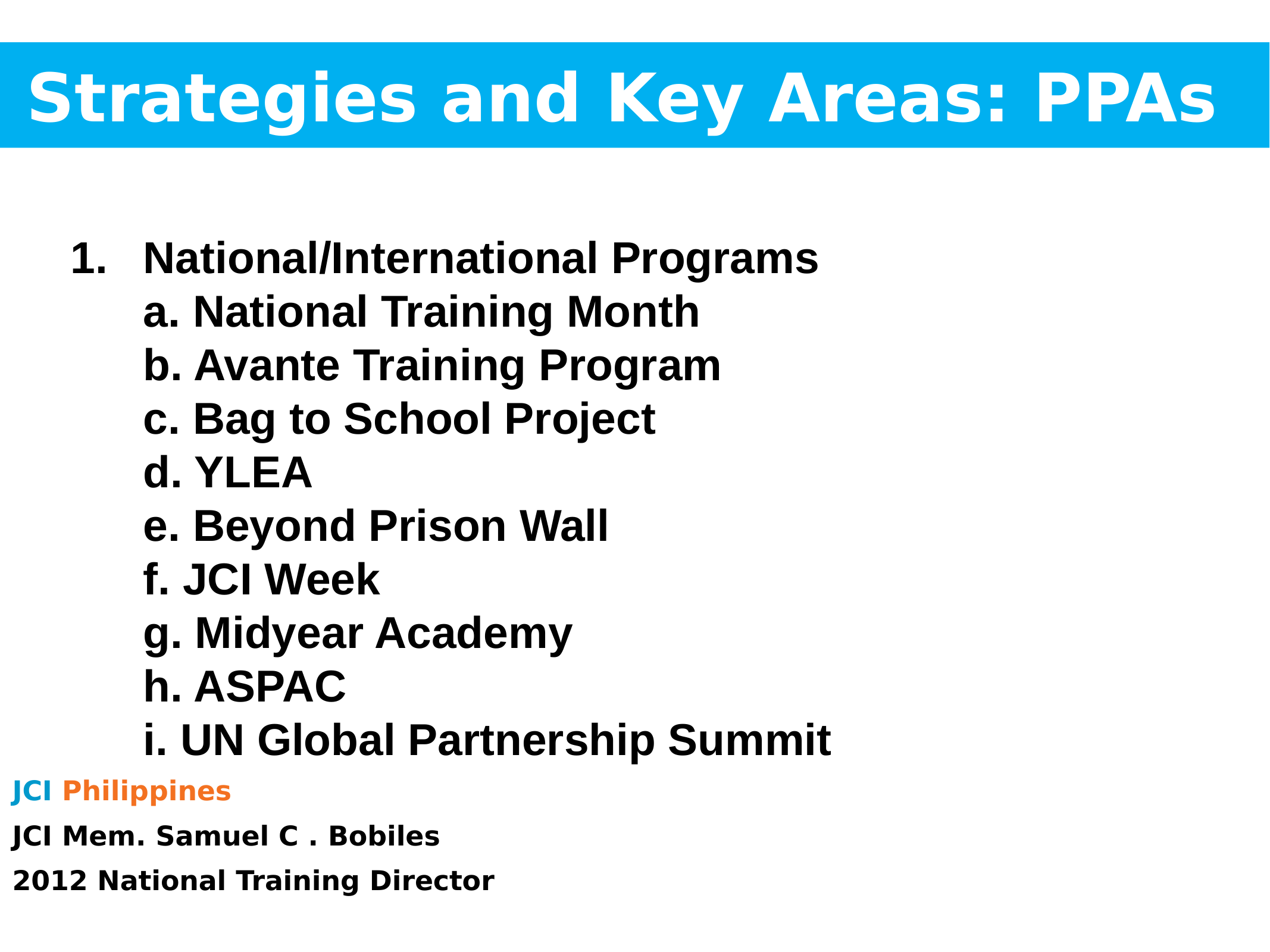

Strategies and Key Areas: PPAs

National/International Programs
	a. National Training Month
	b. Avante Training Program
	c. Bag to School Project
	d. YLEA
	e. Beyond Prison Wall
	f. JCI Week
	g. Midyear Academy
	h. ASPAC
	i. UN Global Partnership Summit
JCI Philippines
JCI Mem. Samuel C . Bobiles
2012 National Training Director
www.jci.cc